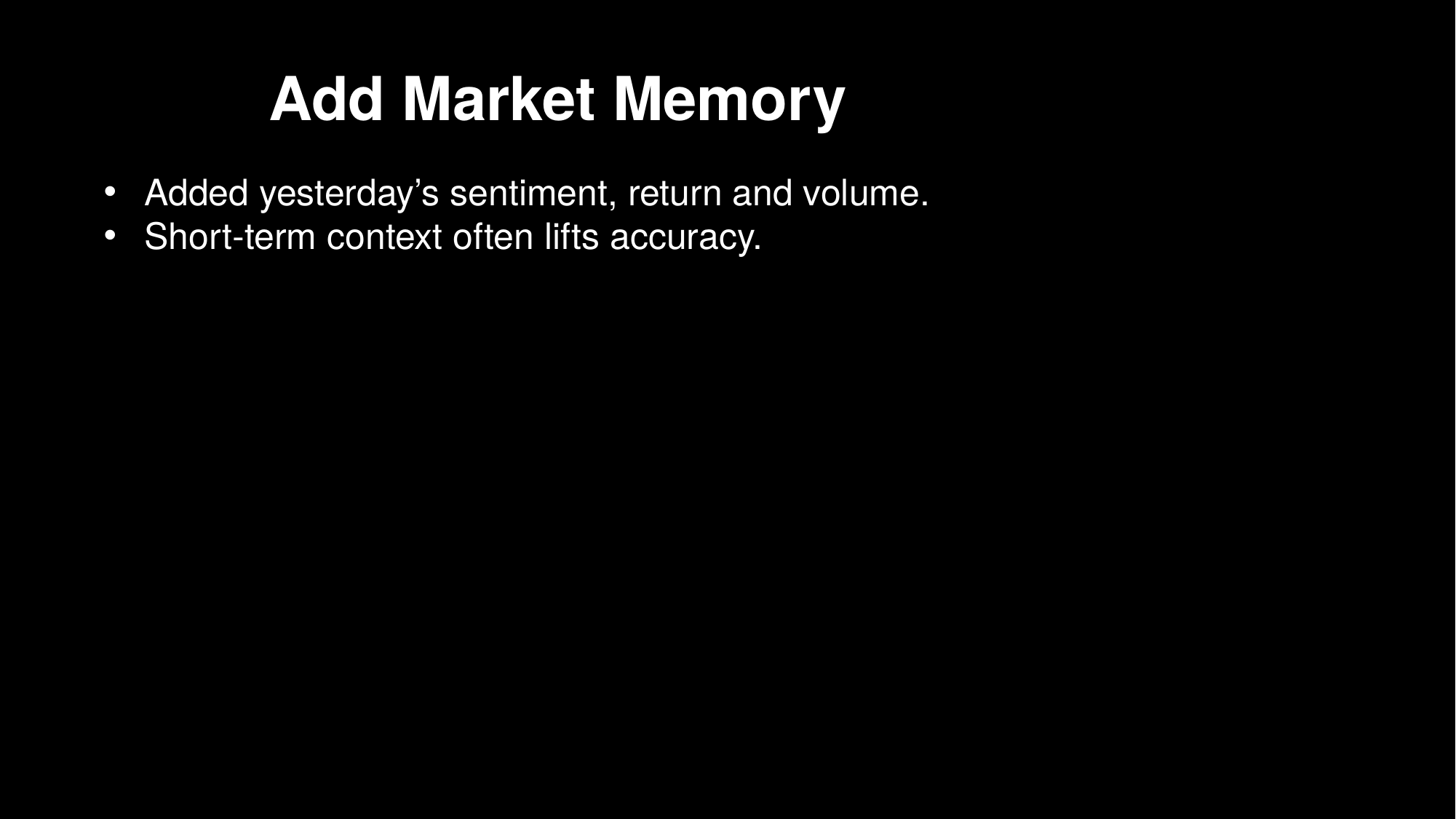

Add Market Memory
Added yesterday’s sentiment, return and volume.
Short‑term context often lifts accuracy.